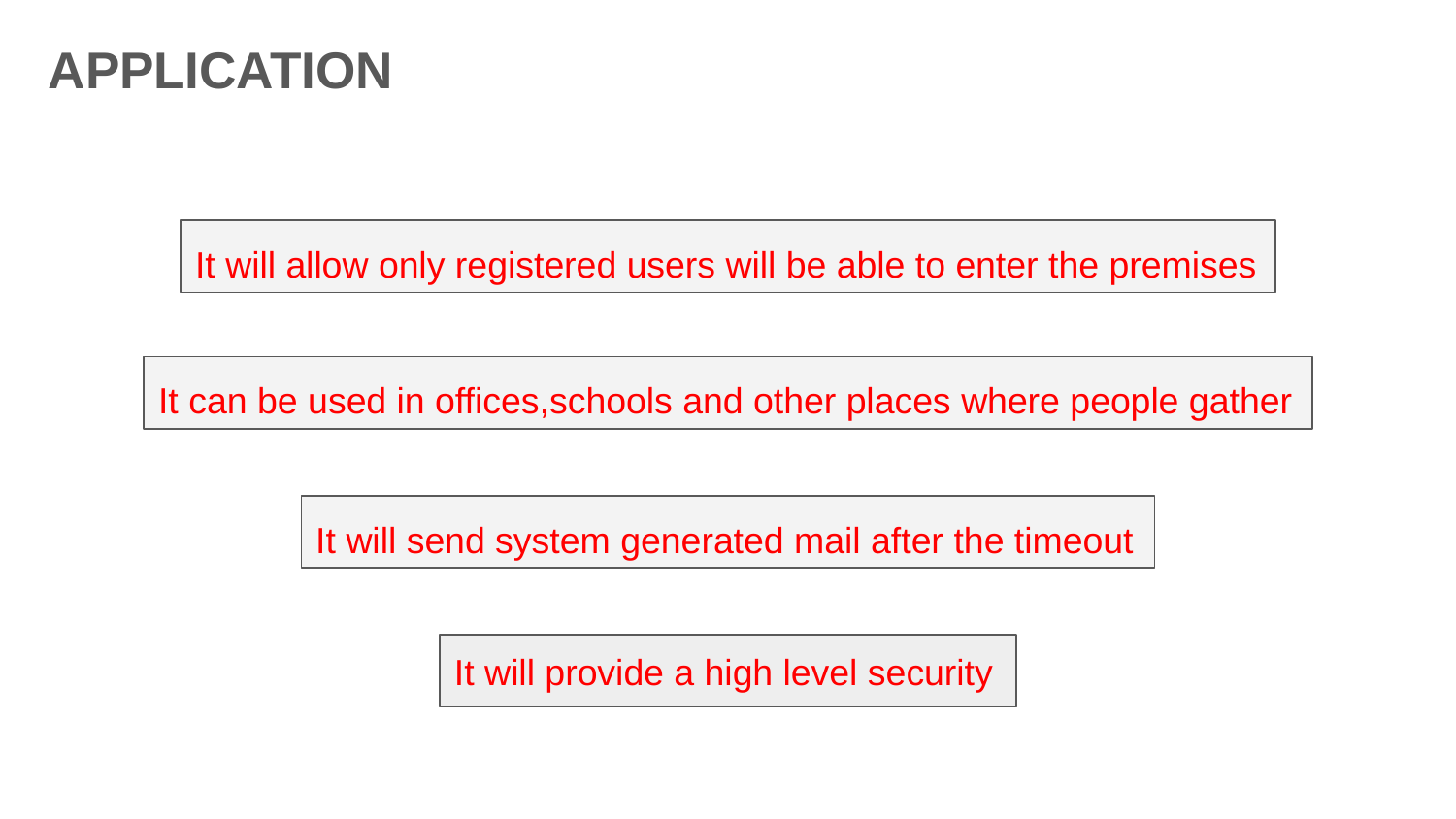

# APPLICATION

It will allow only registered users will be able to enter the premises
It can be used in offices,schools and other places where people gather
It will send system generated mail after the timeout
It will provide a high level security